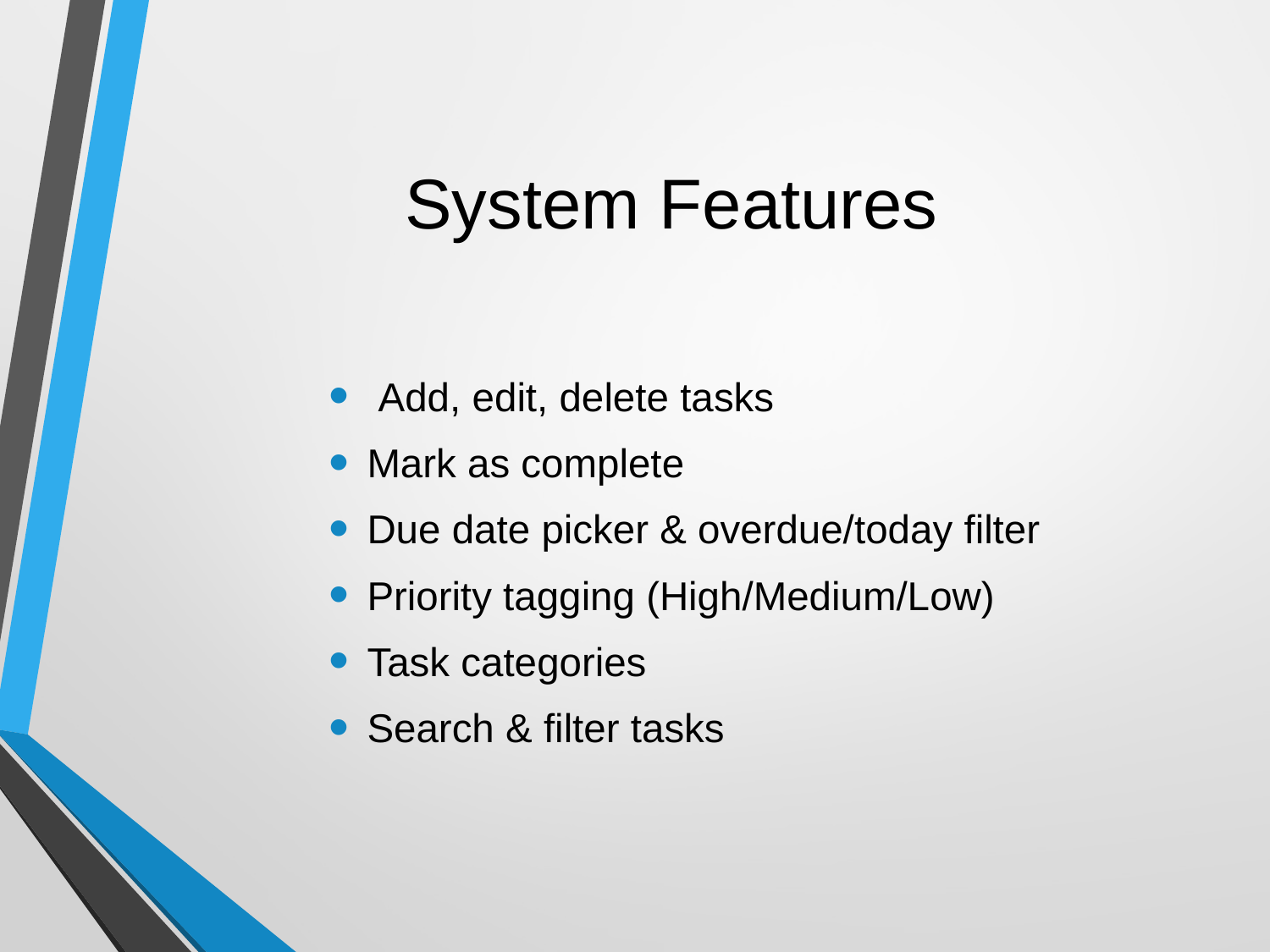

# System Features

 Add, edit, delete tasks
Mark as complete
Due date picker & overdue/today filter
Priority tagging (High/Medium/Low)
Task categories
Search & filter tasks